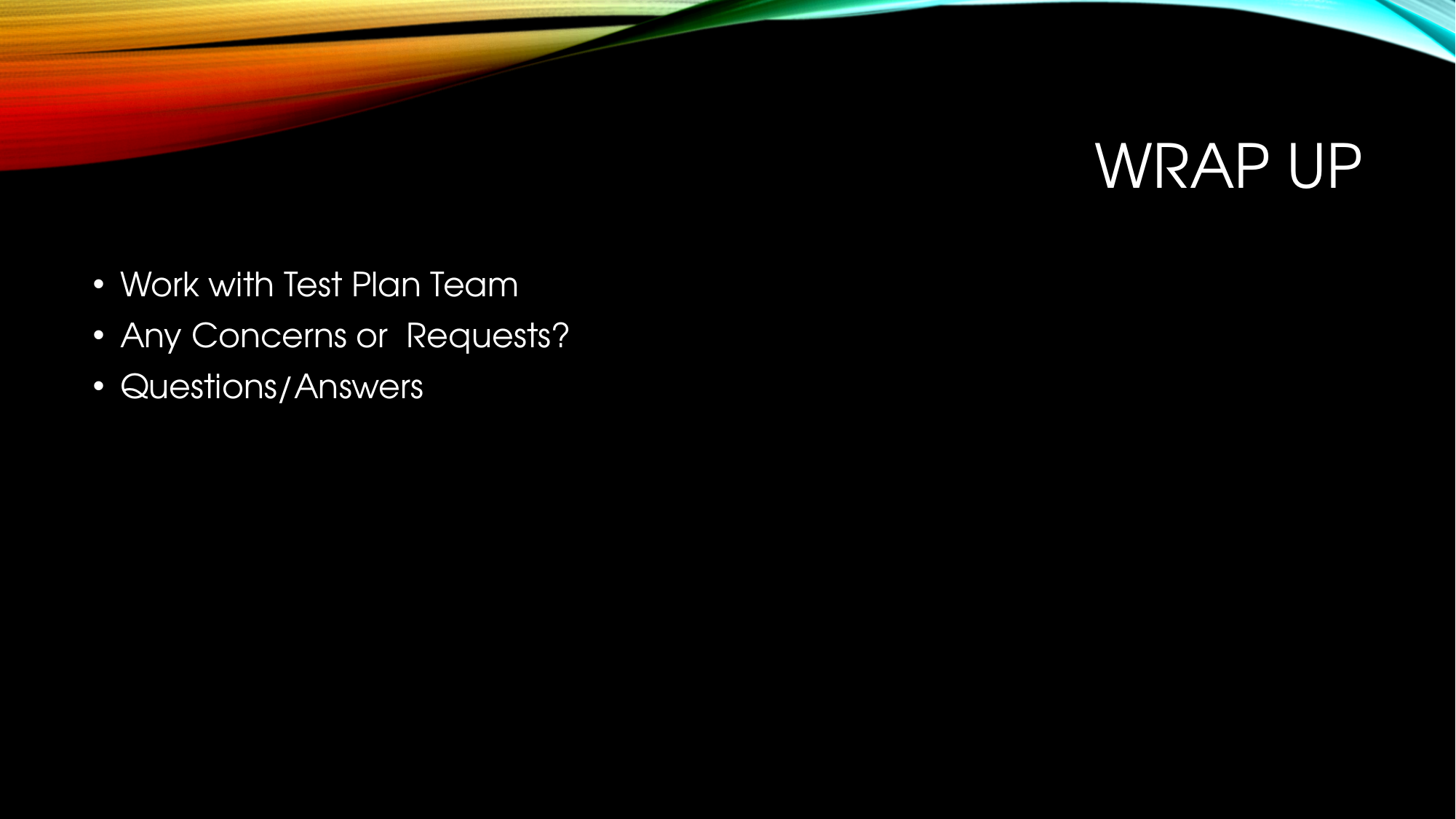

# Wrap up
Work with Test Plan Team
Any Concerns or  Requests?
Questions/Answers